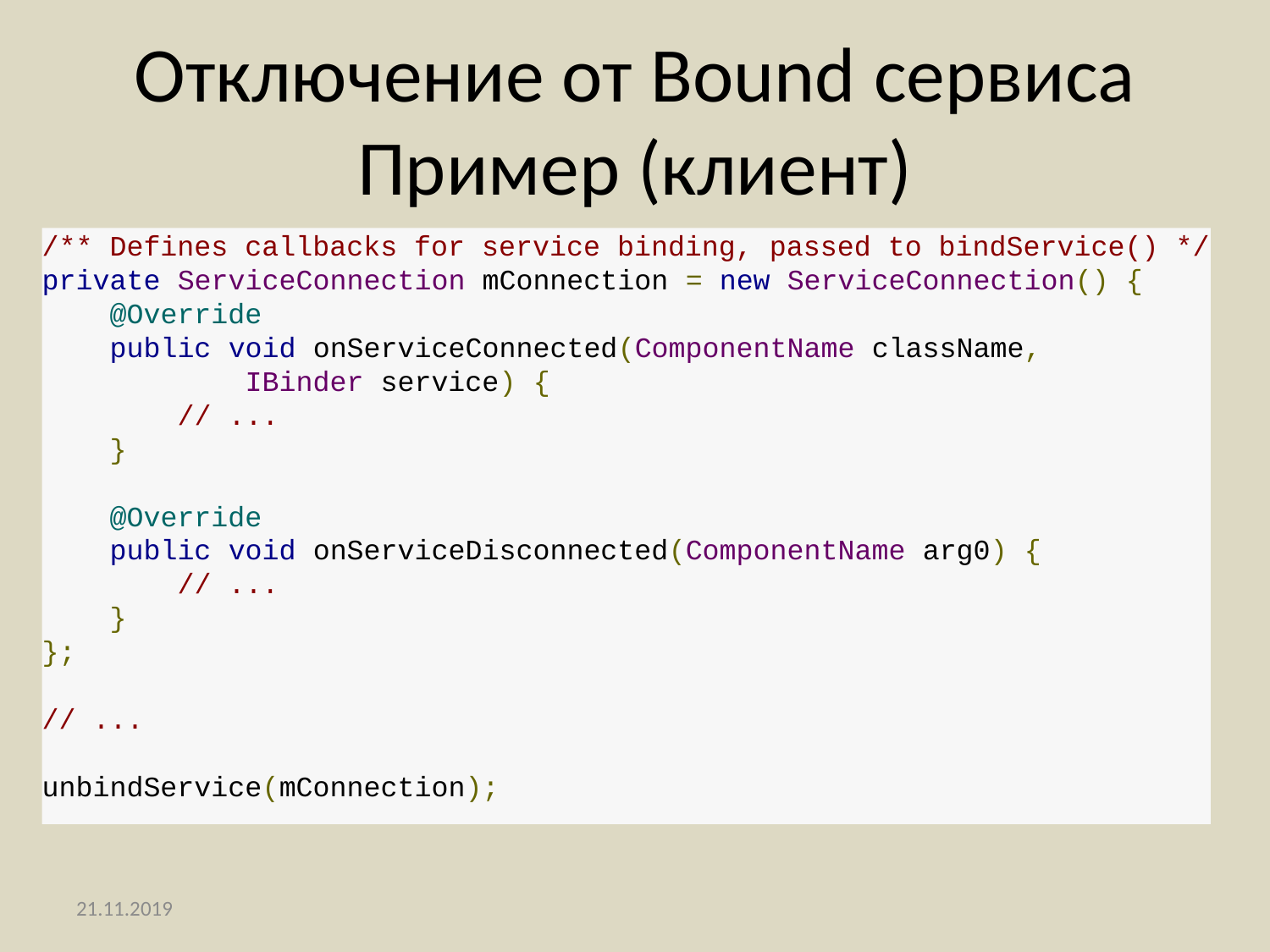

# Отключение от Bound сервиса Пример (клиент)
/** Defines callbacks for service binding, passed to bindService() */
private ServiceConnection mConnection = new ServiceConnection() {
    @Override
    public void onServiceConnected(ComponentName className,
            IBinder service) {
        // ...
    }
    @Override
    public void onServiceDisconnected(ComponentName arg0) {
        // ...
    }
};

// ...
unbindService(mConnection);
21.11.2019